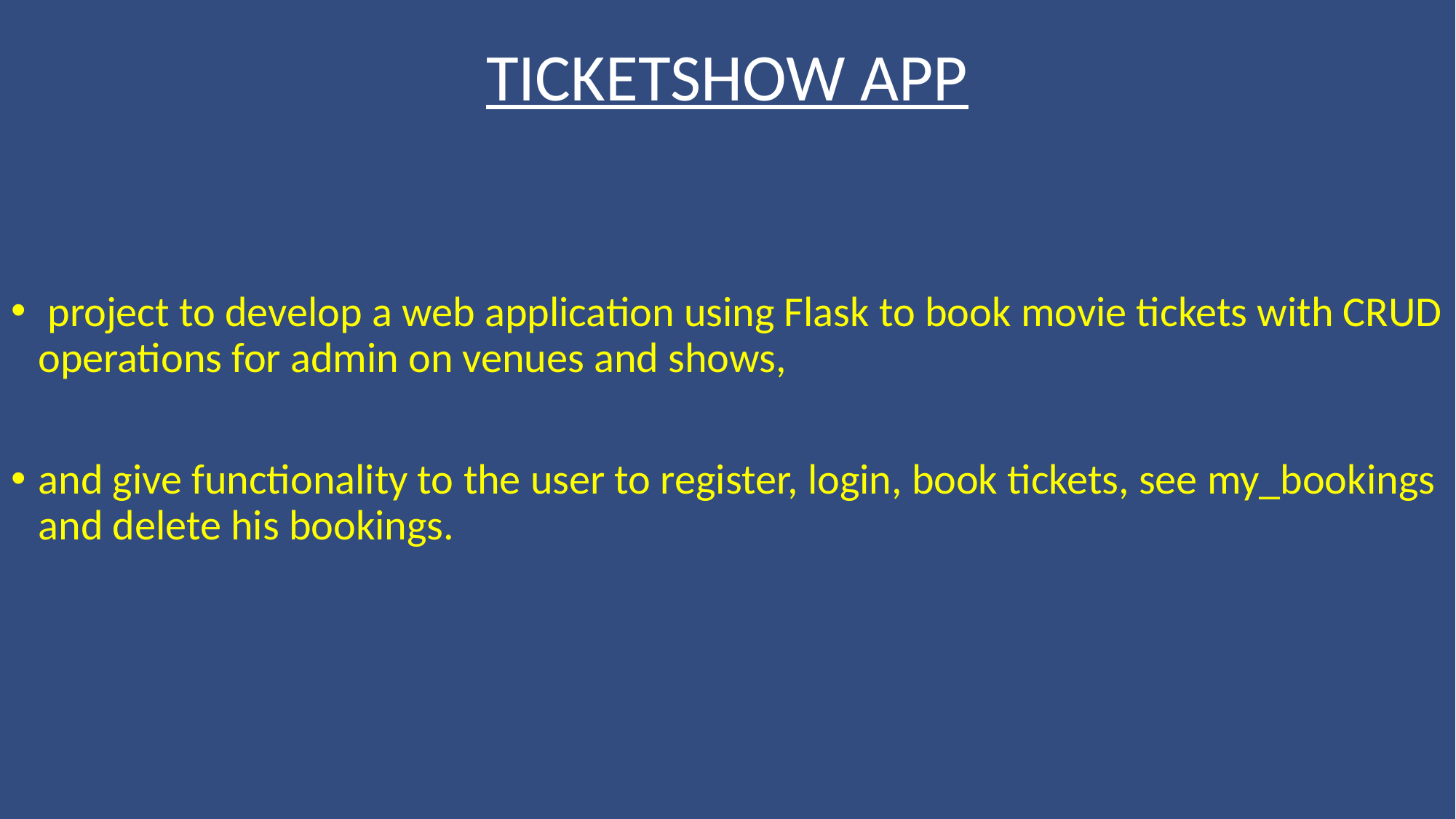

# TICKETSHOW APP

 project to develop a web application using Flask to book movie tickets with CRUD operations for admin on venues and shows,

and give functionality to the user to register, login, book tickets, see my_bookings and delete his bookings.